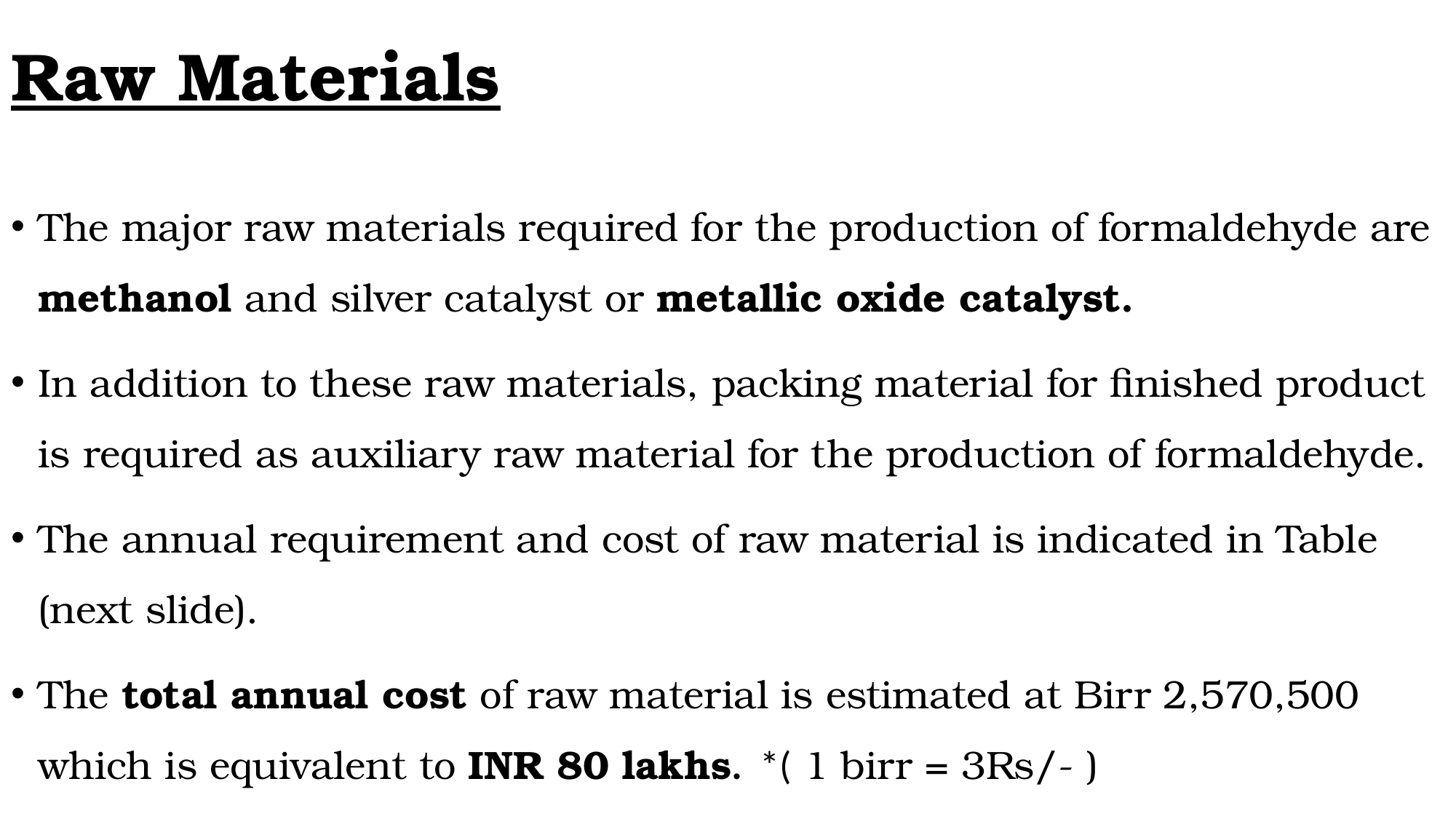

# Raw Materials
The major raw materials required for the production of formaldehyde are methanol and silver catalyst or metallic oxide catalyst.
In addition to these raw materials, packing material for finished product is required as auxiliary raw material for the production of formaldehyde.
The annual requirement and cost of raw material is indicated in Table (next slide).
The total annual cost of raw material is estimated at Birr 2,570,500 which is equivalent to INR 80 lakhs.  *( 1 birr = 3Rs/- )